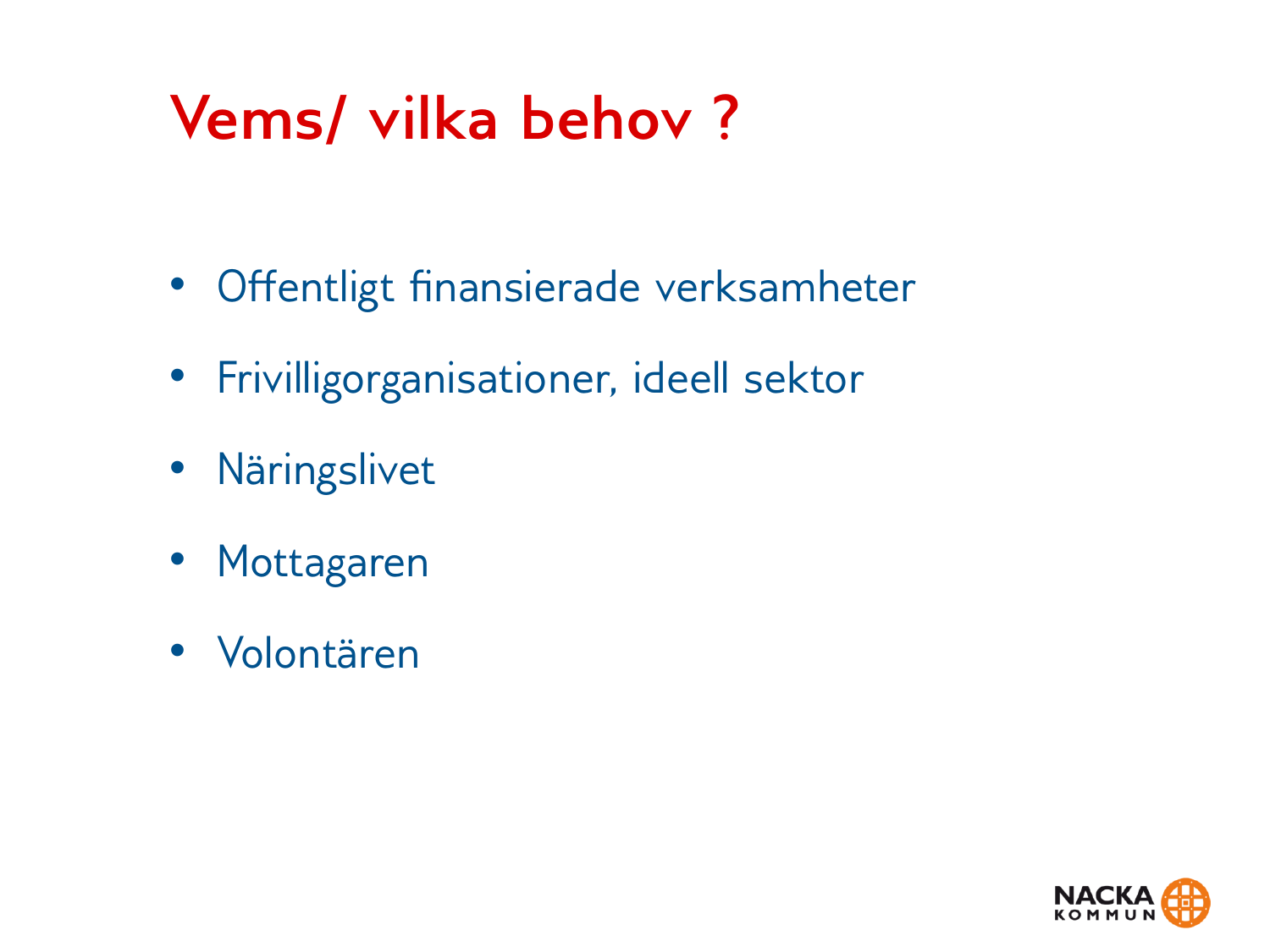

# Vems/ vilka behov ?
Offentligt finansierade verksamheter
Frivilligorganisationer, ideell sektor
Näringslivet
Mottagaren
Volontären